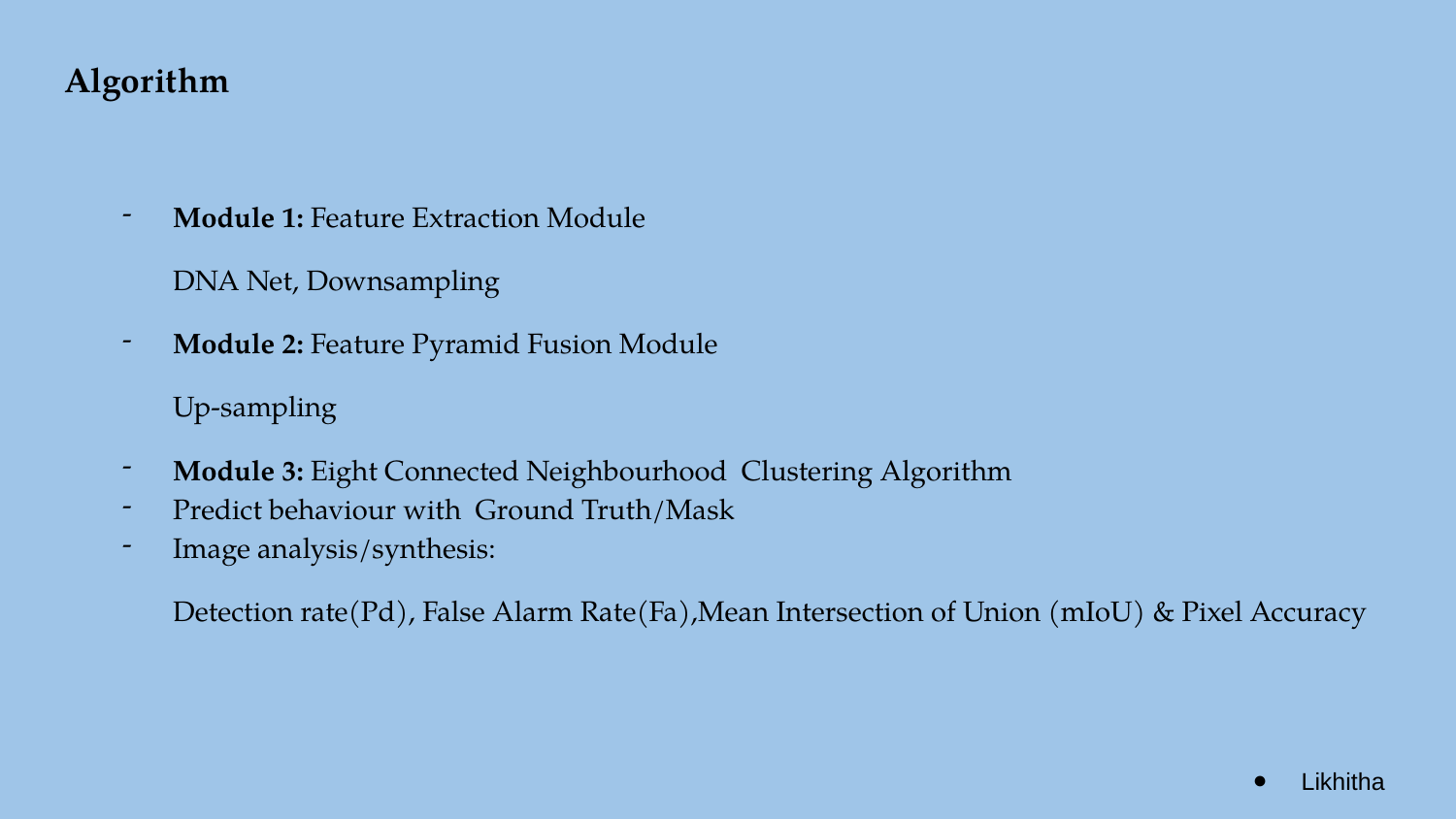

# Algorithm

Module 1: Feature Extraction Module
DNA Net, Downsampling
Module 2: Feature Pyramid Fusion Module
Up-sampling
Module 3: Eight Connected Neighbourhood  Clustering Algorithm
Predict behaviour with  Ground Truth/Mask
Image analysis/synthesis:
Detection rate(Pd), False Alarm Rate(Fa),Mean Intersection of Union (mIoU) & Pixel Accuracy

Likhitha